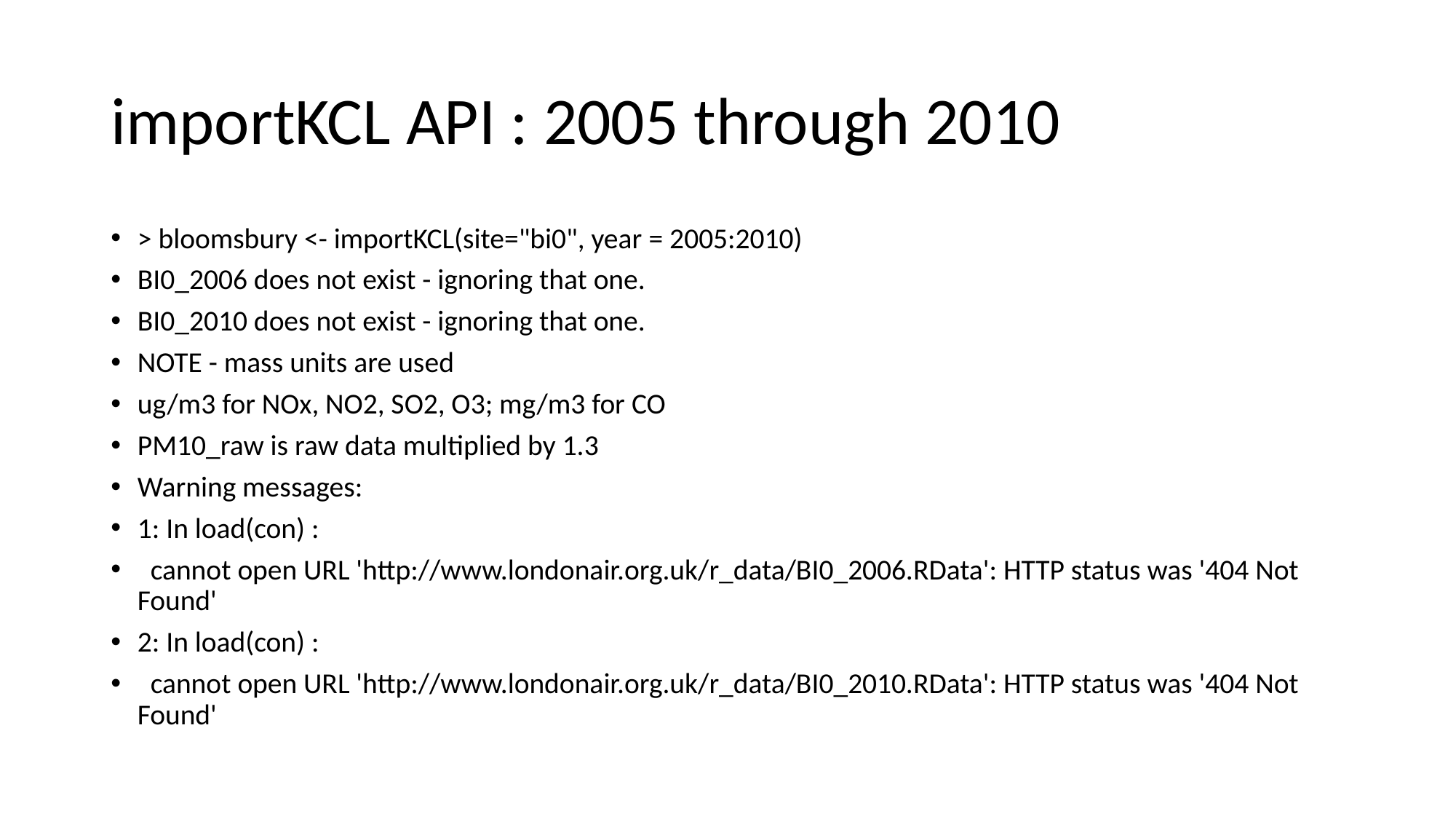

# importKCL API : 2005 through 2010
> bloomsbury <- importKCL(site="bi0", year = 2005:2010)
BI0_2006 does not exist - ignoring that one.
BI0_2010 does not exist - ignoring that one.
NOTE - mass units are used
ug/m3 for NOx, NO2, SO2, O3; mg/m3 for CO
PM10_raw is raw data multiplied by 1.3
Warning messages:
1: In load(con) :
  cannot open URL 'http://www.londonair.org.uk/r_data/BI0_2006.RData': HTTP status was '404 Not Found'
2: In load(con) :
  cannot open URL 'http://www.londonair.org.uk/r_data/BI0_2010.RData': HTTP status was '404 Not Found'